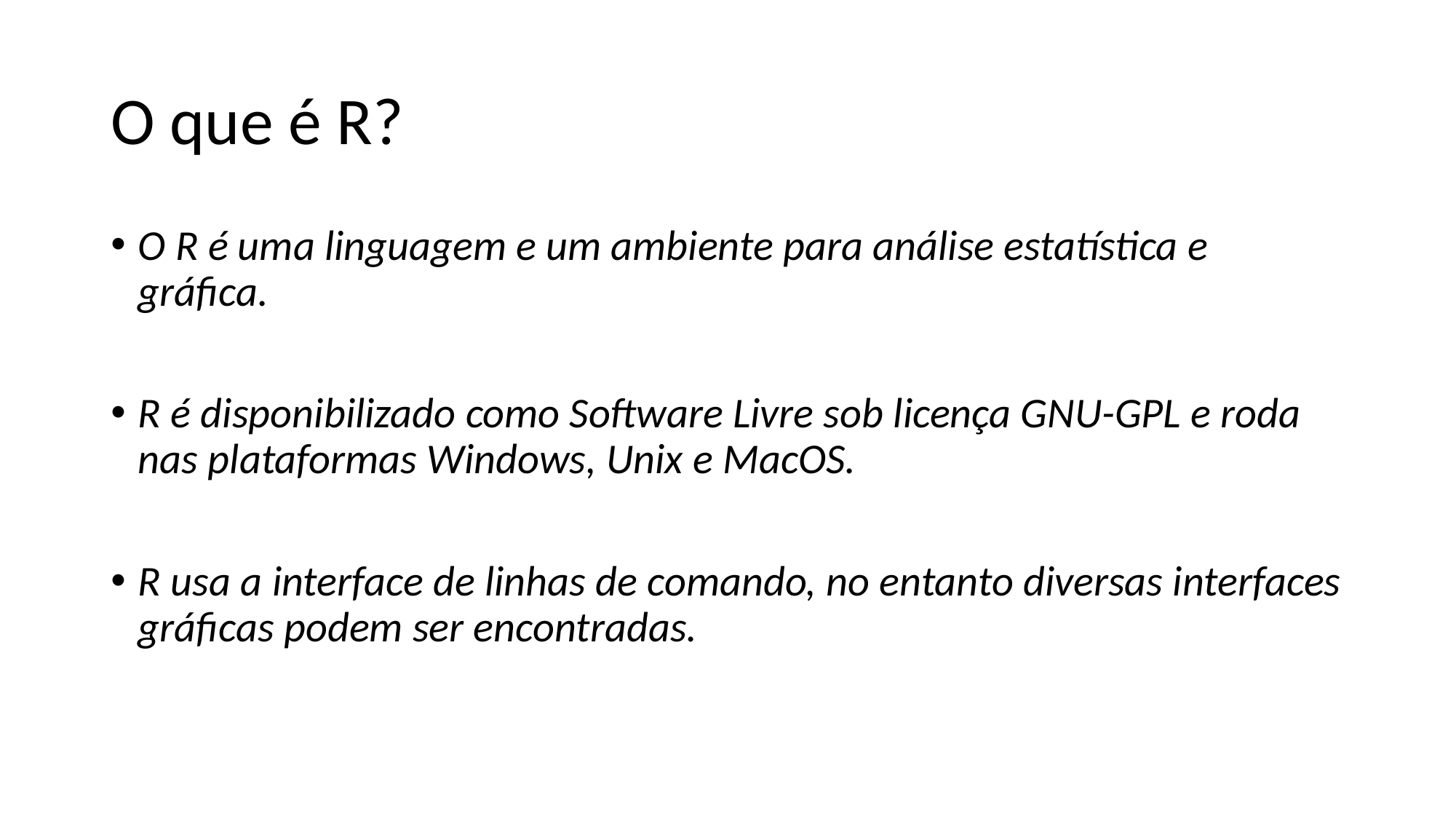

# O que é R?
O R é uma linguagem e um ambiente para análise estatística e gráfica.

R é disponibilizado como Software Livre sob licença GNU-GPL e roda nas plataformas Windows, Unix e MacOS.

R usa a interface de linhas de comando, no entanto diversas interfaces gráficas podem ser encontradas.